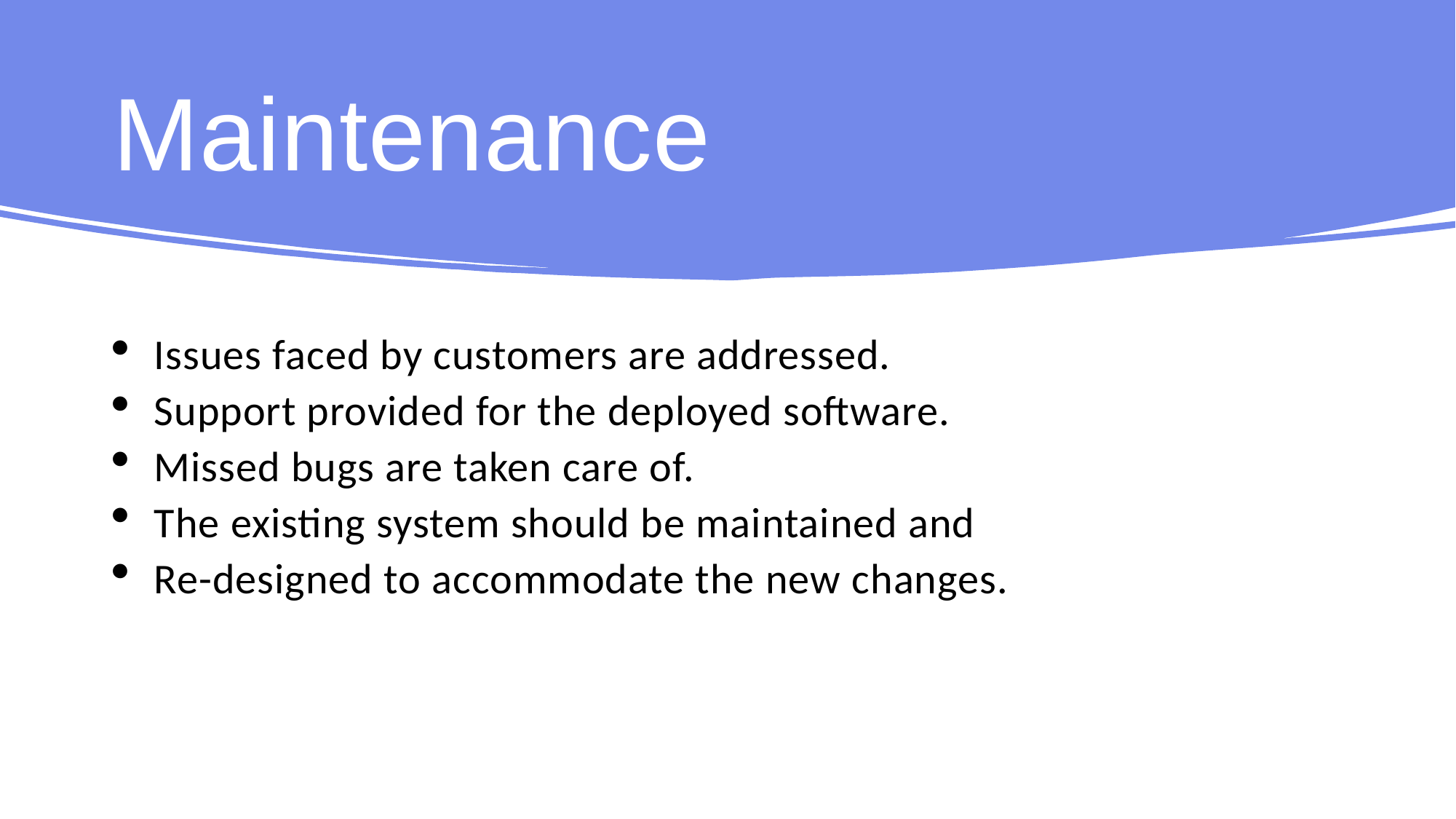

# Maintenance
Issues faced by customers are addressed.
Support provided for the deployed software.
Missed bugs are taken care of.
The existing system should be maintained and
Re-designed to accommodate the new changes.